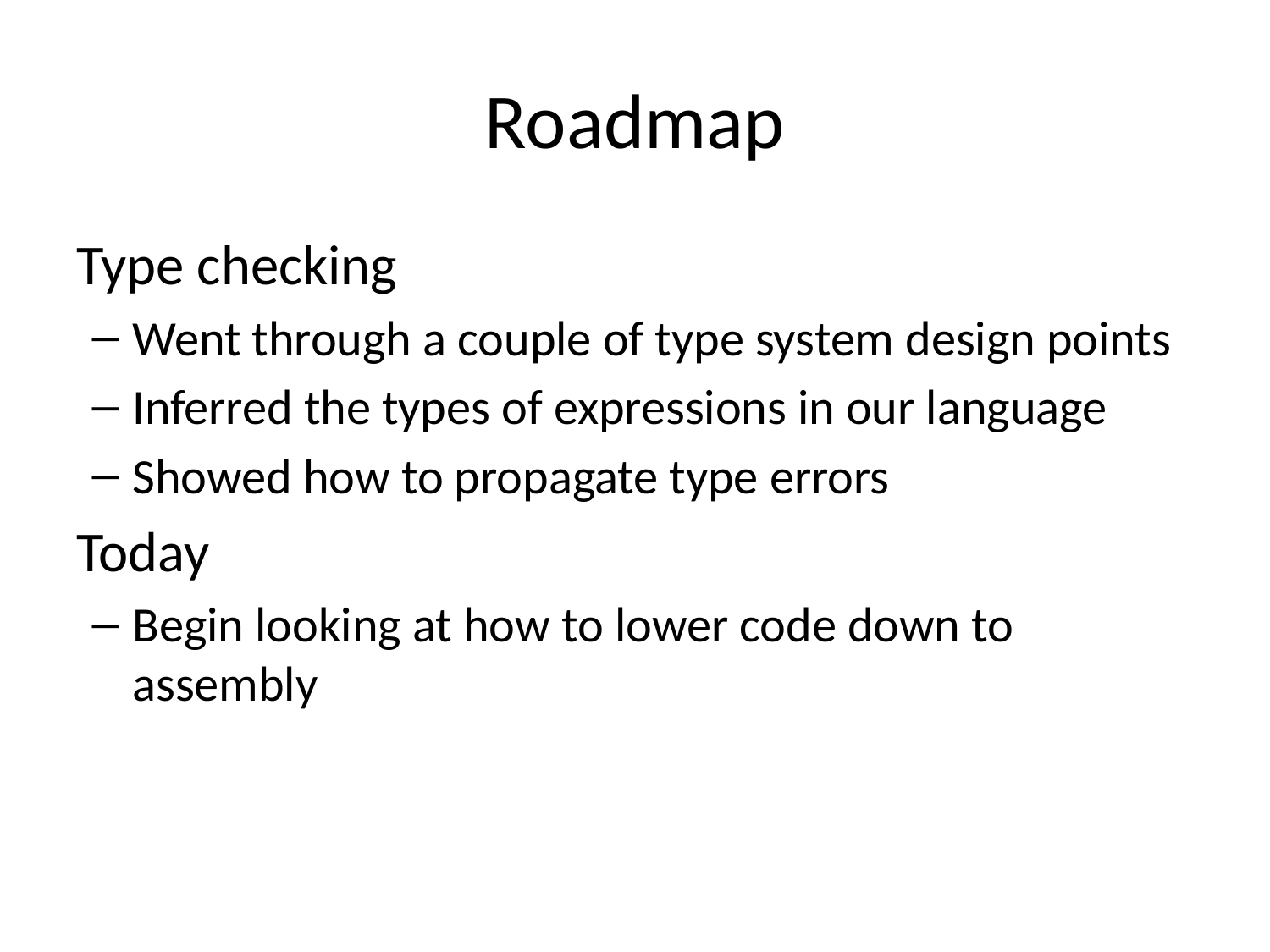

# Roadmap
Type checking
Went through a couple of type system design points
Inferred the types of expressions in our language
Showed how to propagate type errors
Today
Begin looking at how to lower code down to assembly